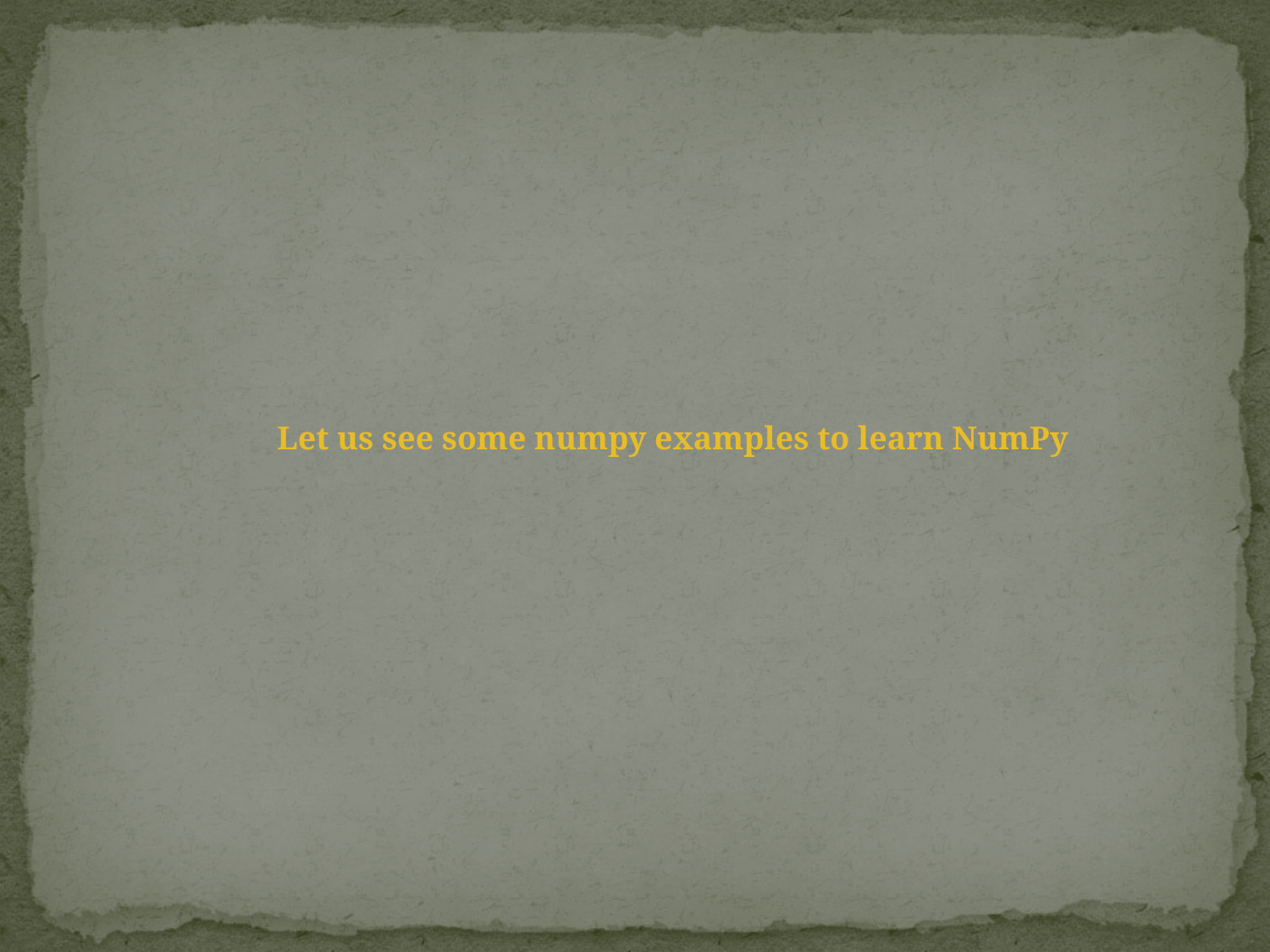

Let us see some numpy examples to learn NumPy